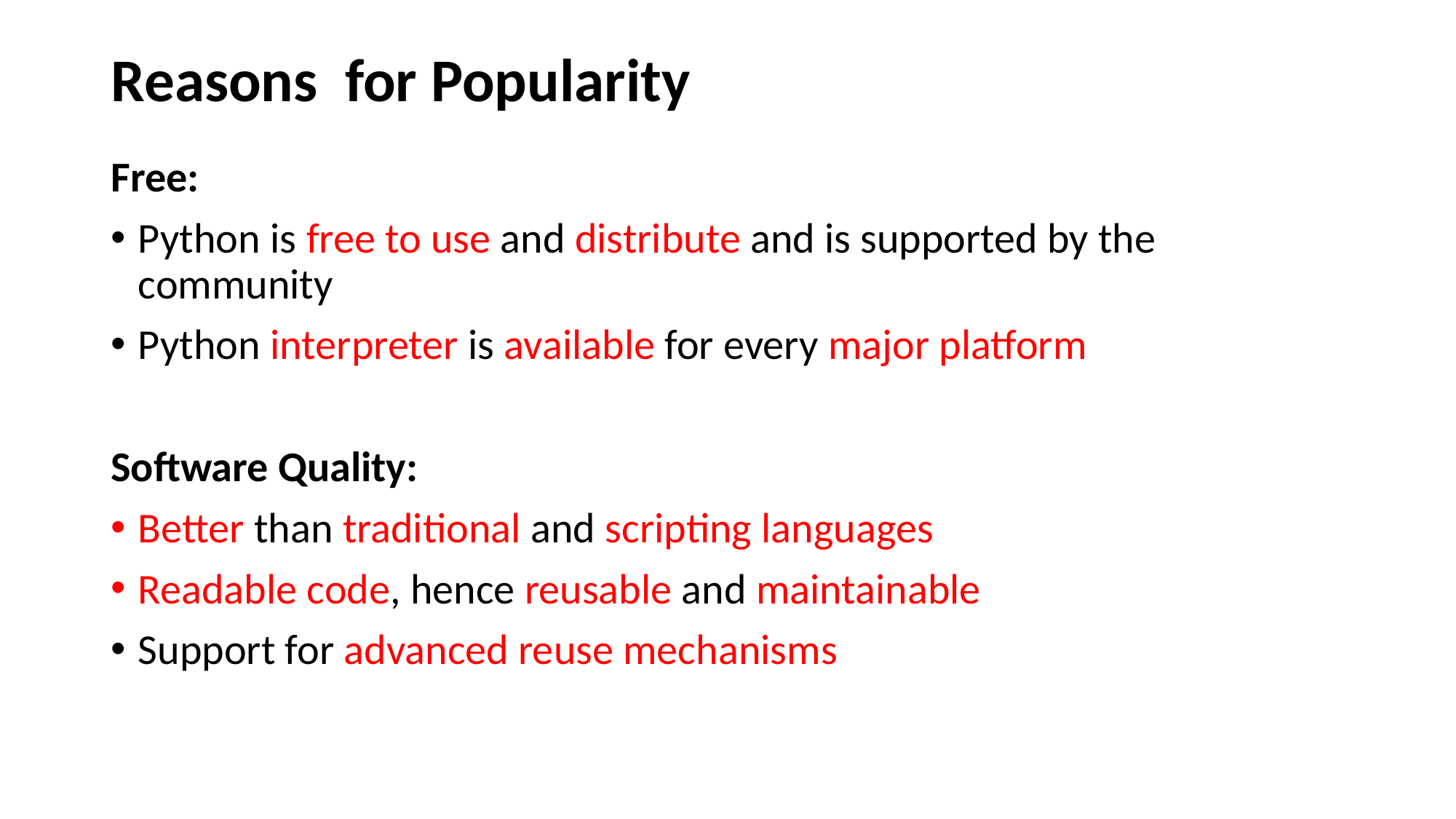

# Reasons  for Popularity
Free:
Python is free to use and distribute and is supported by the community
Python interpreter is available for every major platform

Software Quality:
Better than traditional and scripting languages
Readable code, hence reusable and maintainable
Support for advanced reuse mechanisms